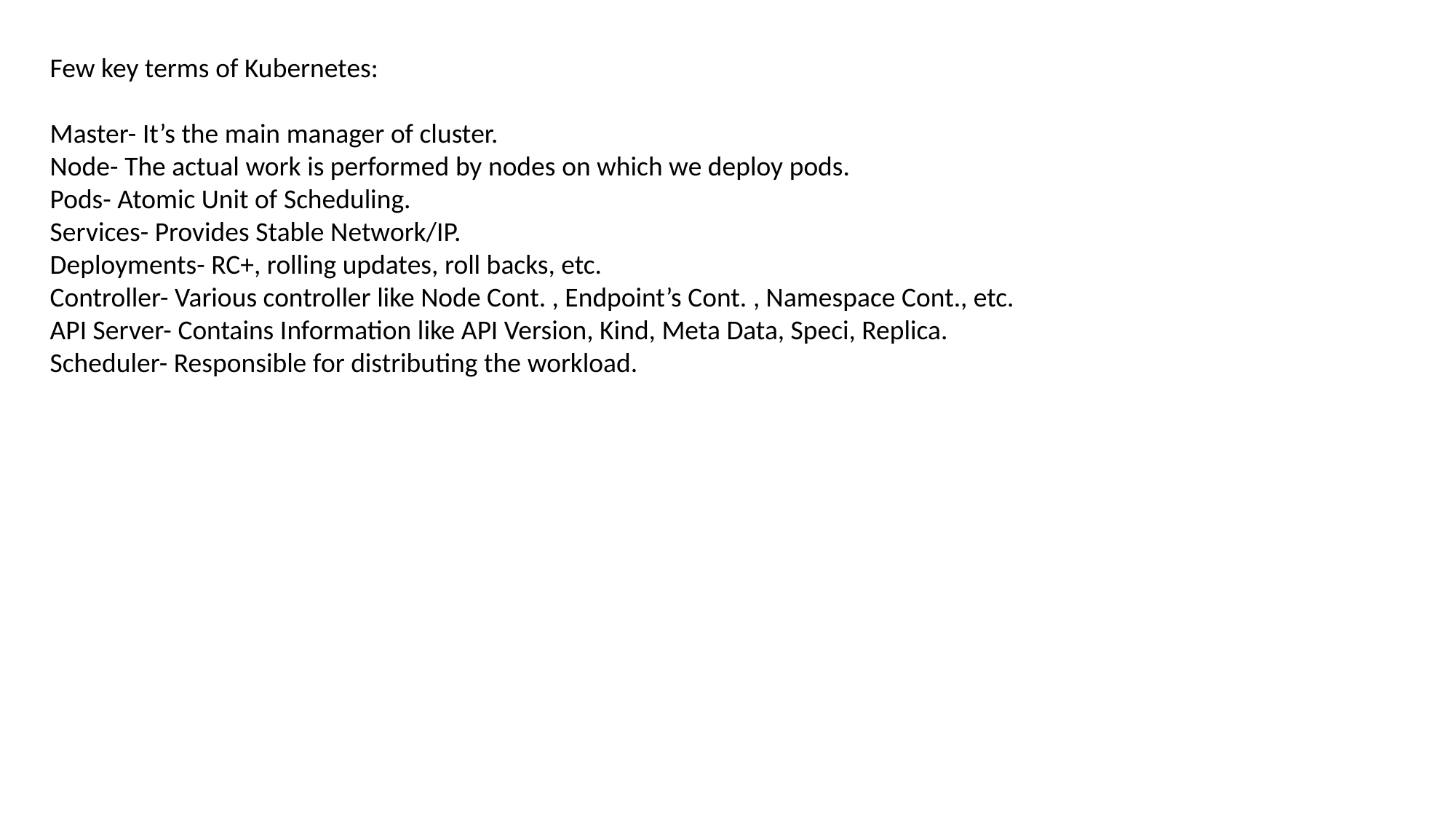

Few key terms of Kubernetes:

Master- It’s the main manager of cluster.
Node- The actual work is performed by nodes on which we deploy pods.
Pods- Atomic Unit of Scheduling.
Services- Provides Stable Network/IP.
Deployments- RC+, rolling updates, roll backs, etc.
Controller- Various controller like Node Cont. , Endpoint’s Cont. , Namespace Cont., etc.
API Server- Contains Information like API Version, Kind, Meta Data, Speci, Replica.
Scheduler- Responsible for distributing the workload.